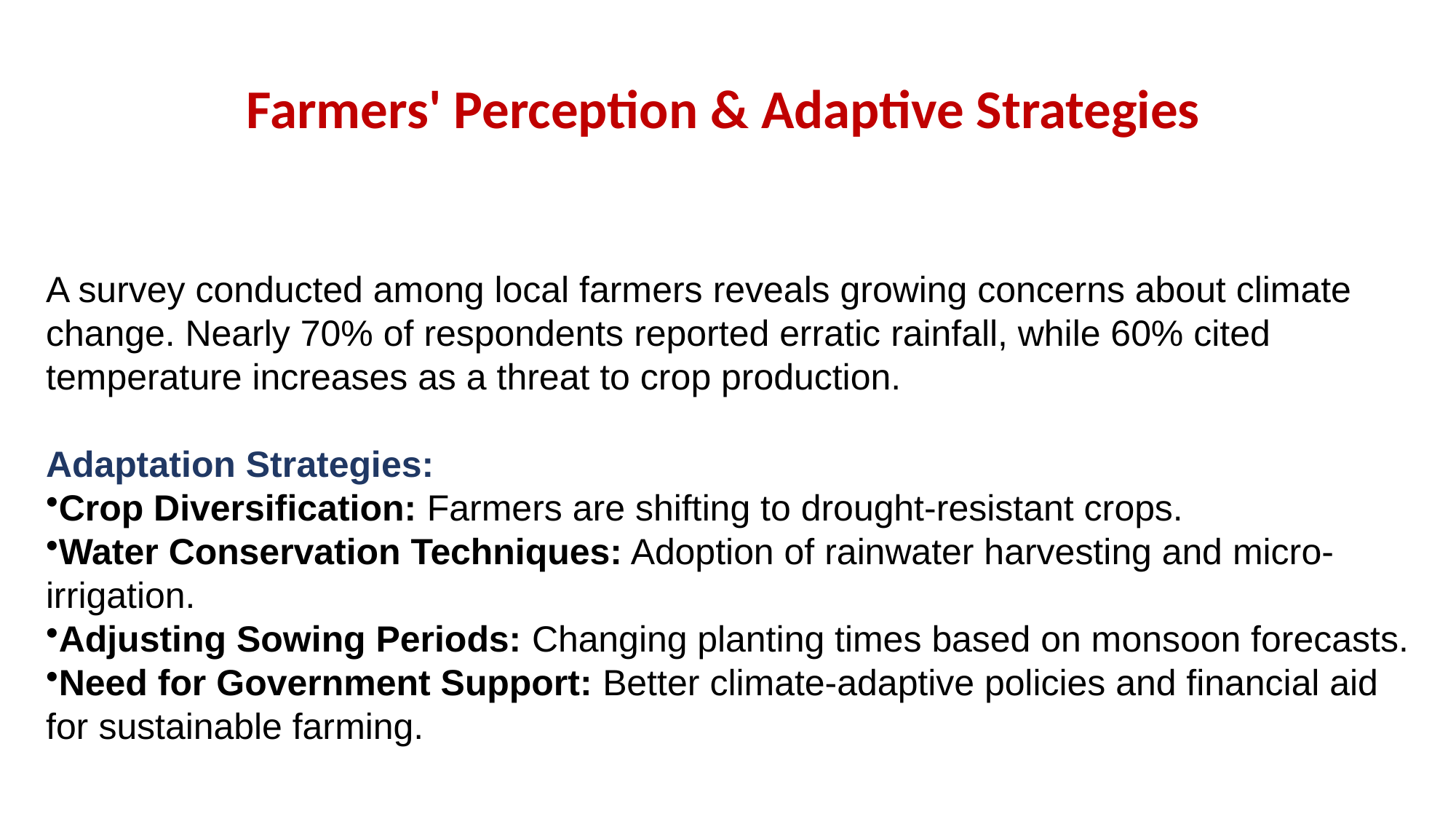

Farmers' Perception & Adaptive Strategies

A survey conducted among local farmers reveals growing concerns about climate change. Nearly 70% of respondents reported erratic rainfall, while 60% cited temperature increases as a threat to crop production.

Adaptation Strategies:
Crop Diversification: Farmers are shifting to drought-resistant crops.
Water Conservation Techniques: Adoption of rainwater harvesting and micro-irrigation.
Adjusting Sowing Periods: Changing planting times based on monsoon forecasts.
Need for Government Support: Better climate-adaptive policies and financial aid for sustainable farming.